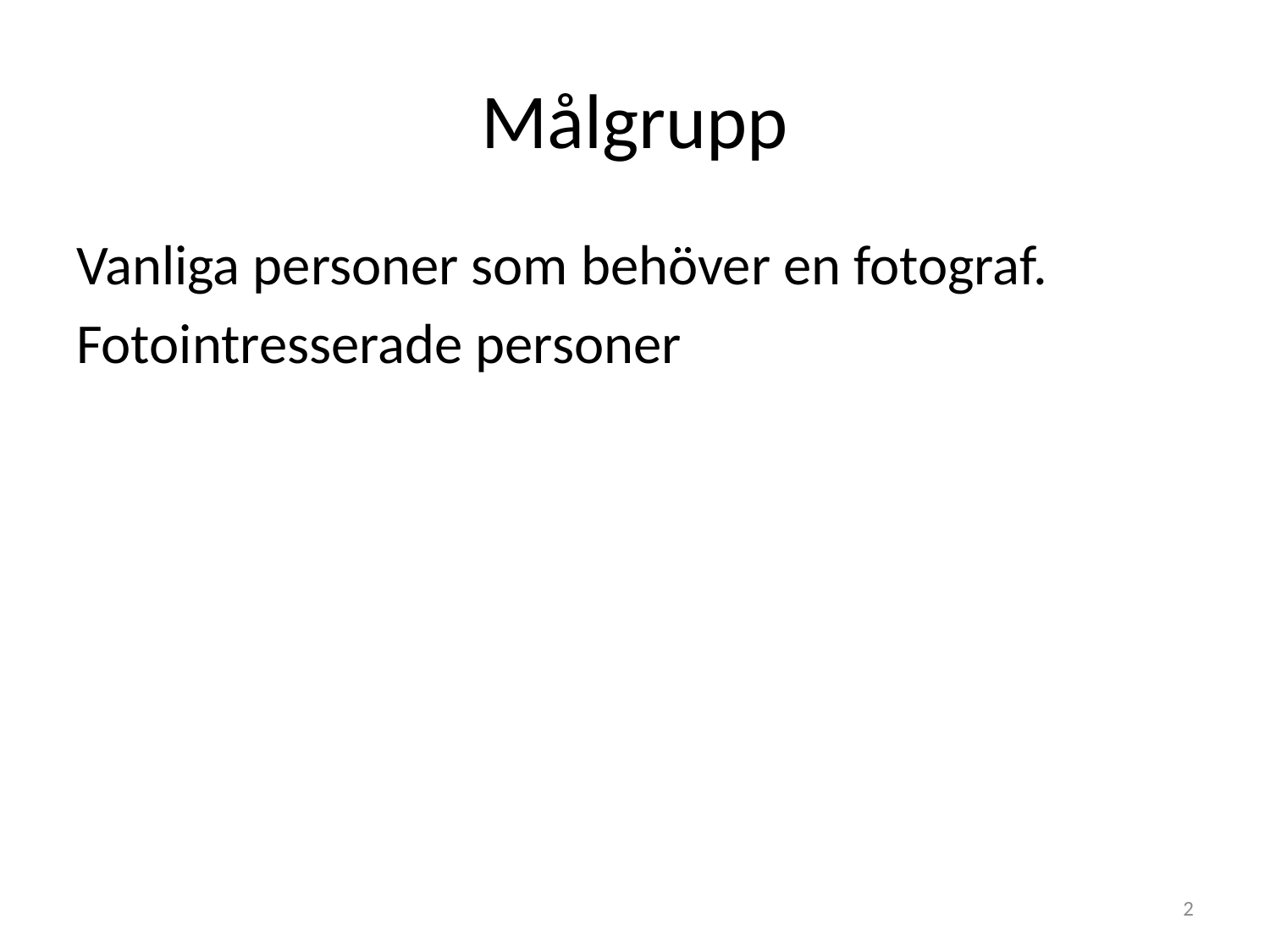

# Målgrupp
Vanliga personer som behöver en fotograf.
Fotointresserade personer
2